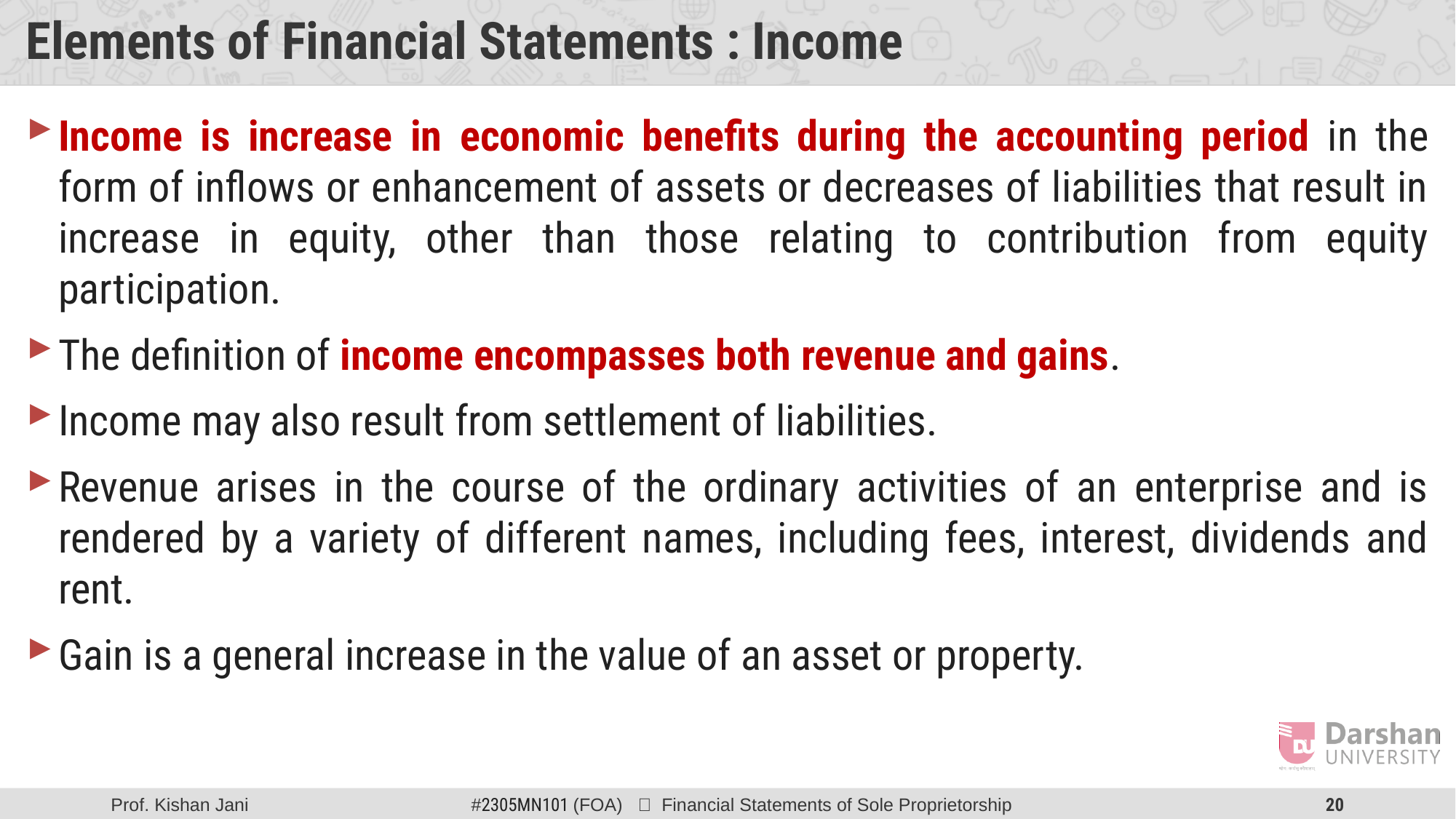

# Elements of Financial Statements : Income
Income is increase in economic benefits during the accounting period in the form of inflows or enhancement of assets or decreases of liabilities that result in increase in equity, other than those relating to contribution from equity participation.
The definition of income encompasses both revenue and gains.
Income may also result from settlement of liabilities.
Revenue arises in the course of the ordinary activities of an enterprise and is rendered by a variety of different names, including fees, interest, dividends and rent.
Gain is a general increase in the value of an asset or property.